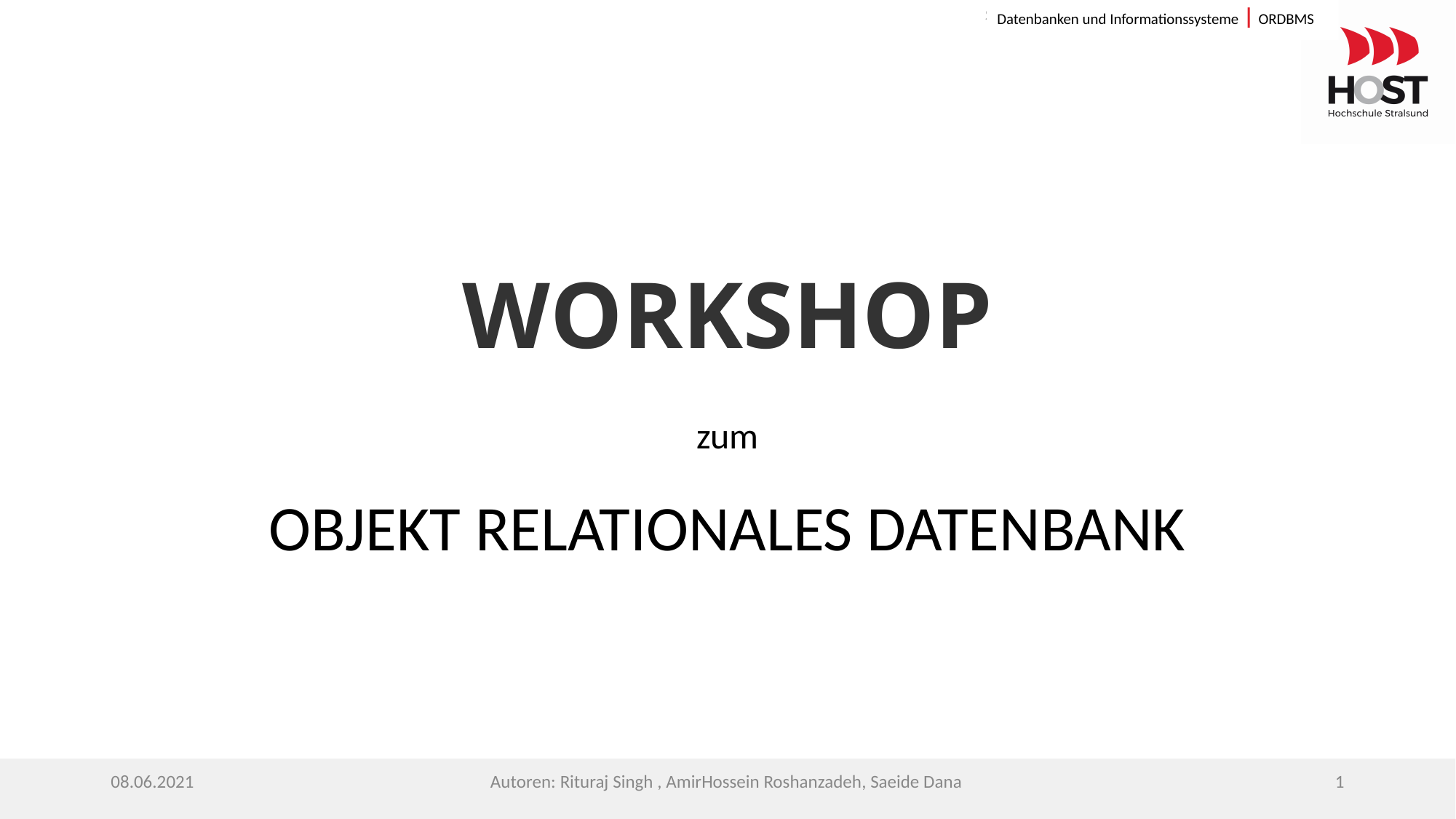

Datenbanken und Informationssysteme | ORDBMS
# WORKSHOP
zum

OBJEKT RELATIONALES DATENBANK

08.06.2021
Autoren: Rituraj Singh , AmirHossein Roshanzadeh, Saeide Dana
1